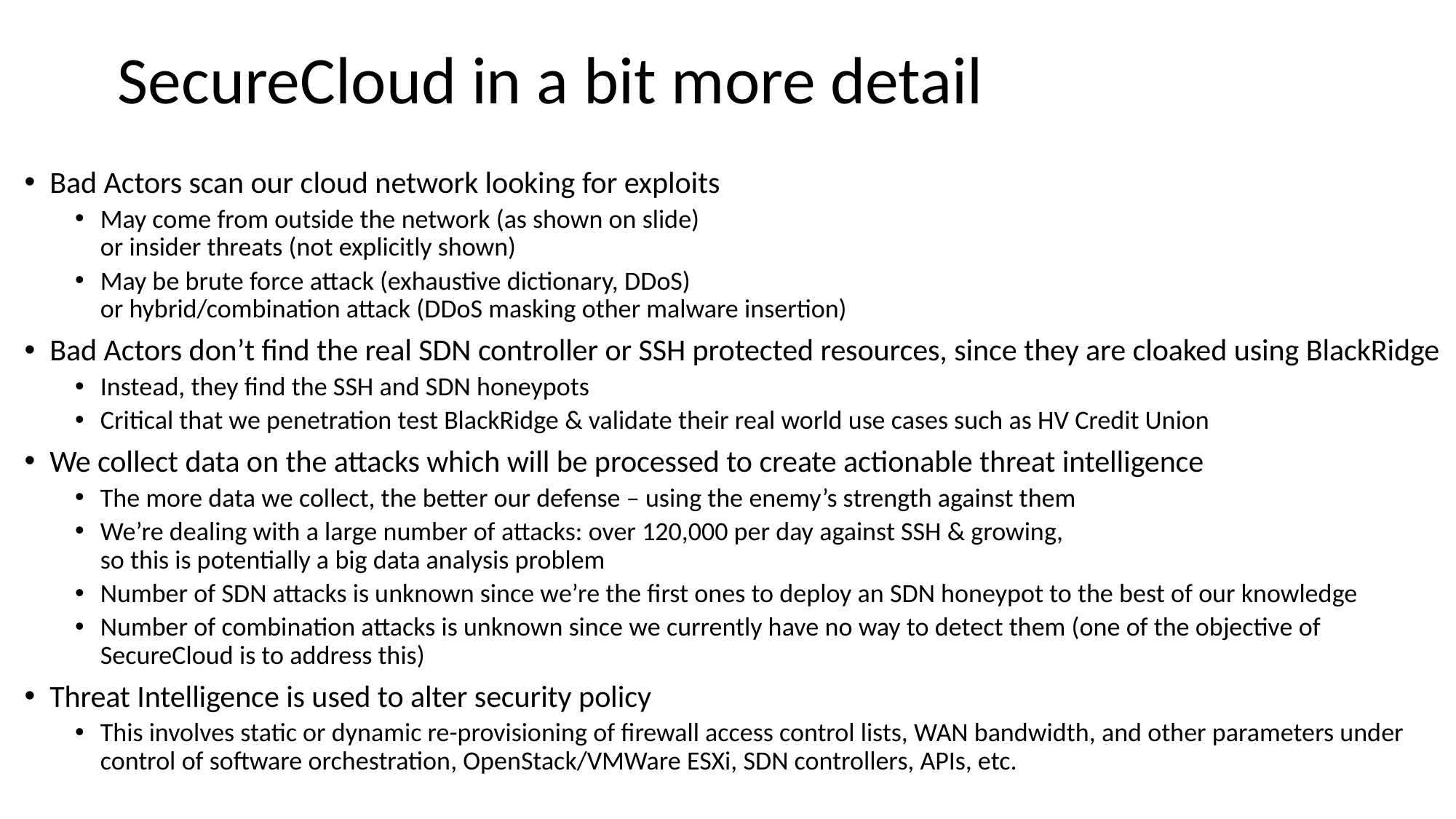

# SecureCloud in a bit more detail
Bad Actors scan our cloud network looking for exploits
May come from outside the network (as shown on slide)
or insider threats (not explicitly shown)
May be brute force attack (exhaustive dictionary, DDoS)
or hybrid/combination attack (DDoS masking other malware insertion)
Bad Actors don’t find the real SDN controller or SSH protected resources, since they are cloaked using BlackRidge
Instead, they find the SSH and SDN honeypots
Critical that we penetration test BlackRidge & validate their real world use cases such as HV Credit Union
We collect data on the attacks which will be processed to create actionable threat intelligence
The more data we collect, the better our defense – using the enemy’s strength against them
We’re dealing with a large number of attacks: over 120,000 per day against SSH & growing,
so this is potentially a big data analysis problem
Number of SDN attacks is unknown since we’re the first ones to deploy an SDN honeypot to the best of our knowledge
Number of combination attacks is unknown since we currently have no way to detect them (one of the objective of SecureCloud is to address this)
Threat Intelligence is used to alter security policy
This involves static or dynamic re-provisioning of firewall access control lists, WAN bandwidth, and other parameters under control of software orchestration, OpenStack/VMWare ESXi, SDN controllers, APIs, etc.